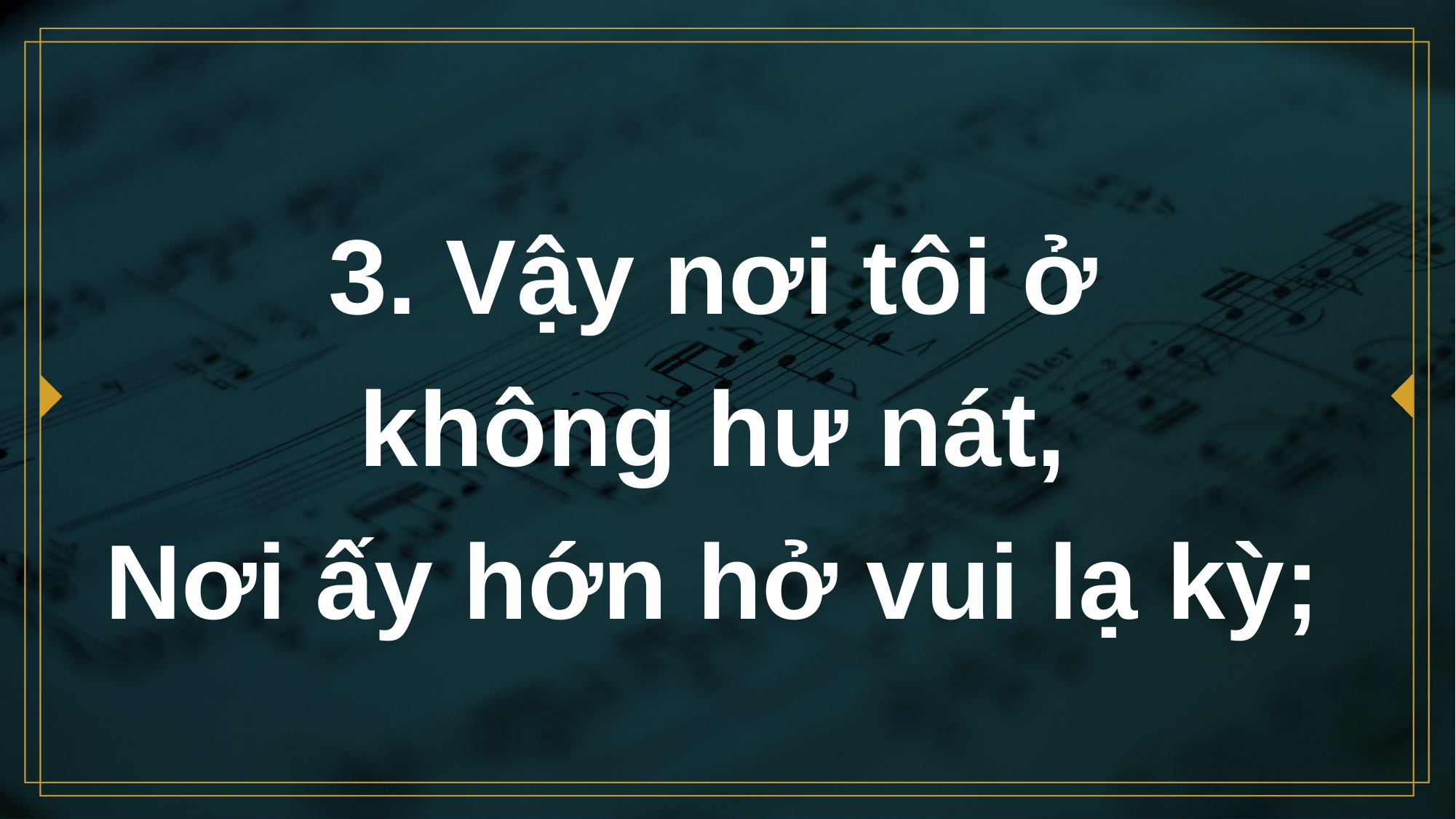

# 3. Vậy nơi tôi ở không hư nát, Nơi ấy hớn hở vui lạ kỳ;